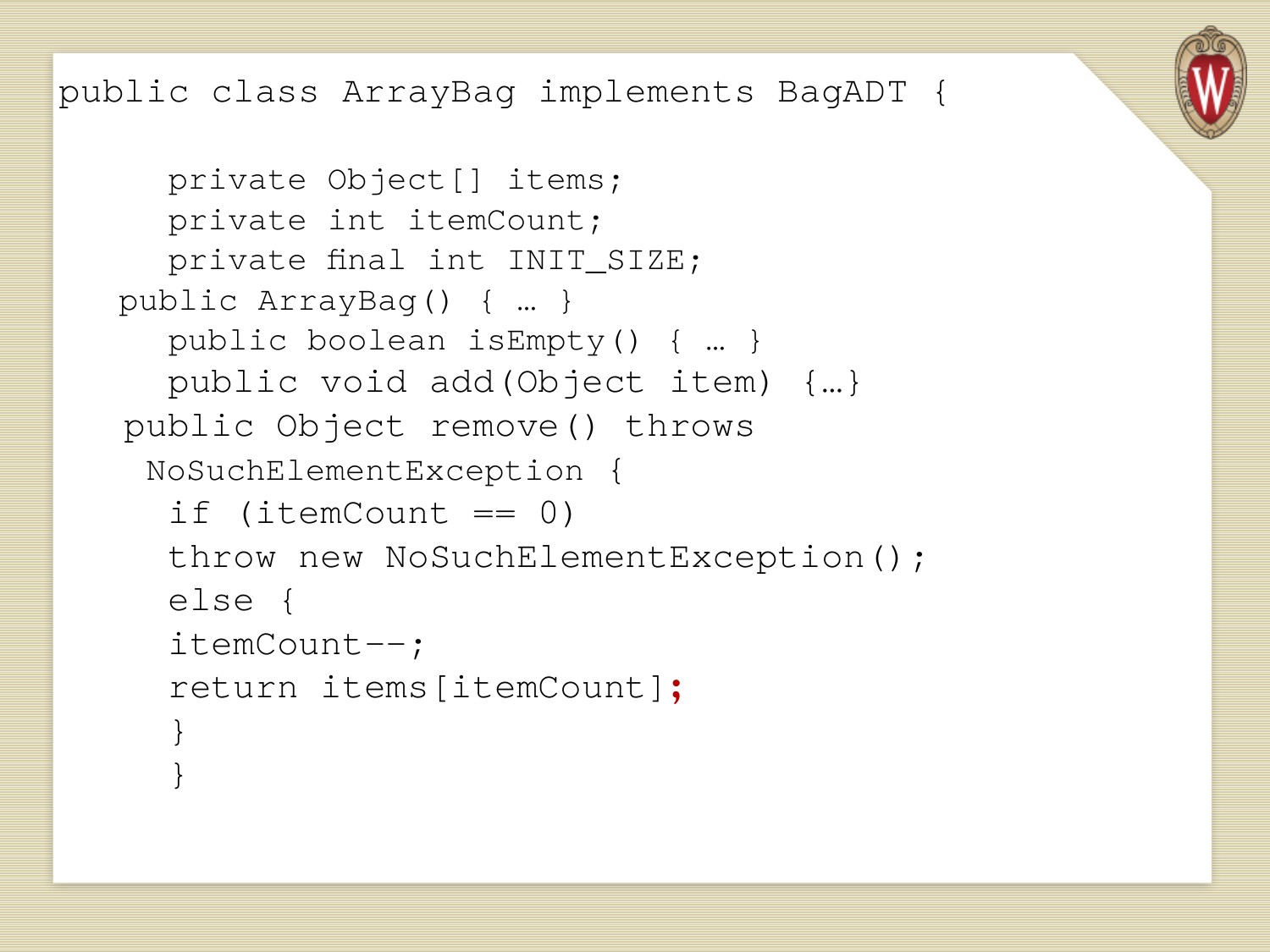

# public class ArrayBag implements BagADT { private Object[] items; private int itemCount; private final int INIT_SIZE; public ArrayBag() { … } public boolean isEmpty() { … } public void add(Object item) {…} public Object remove() throws NoSuchElementException { if (itemCount == 0) throw new NoSuchElementException(); else { itemCount--; return items[itemCount]; } }